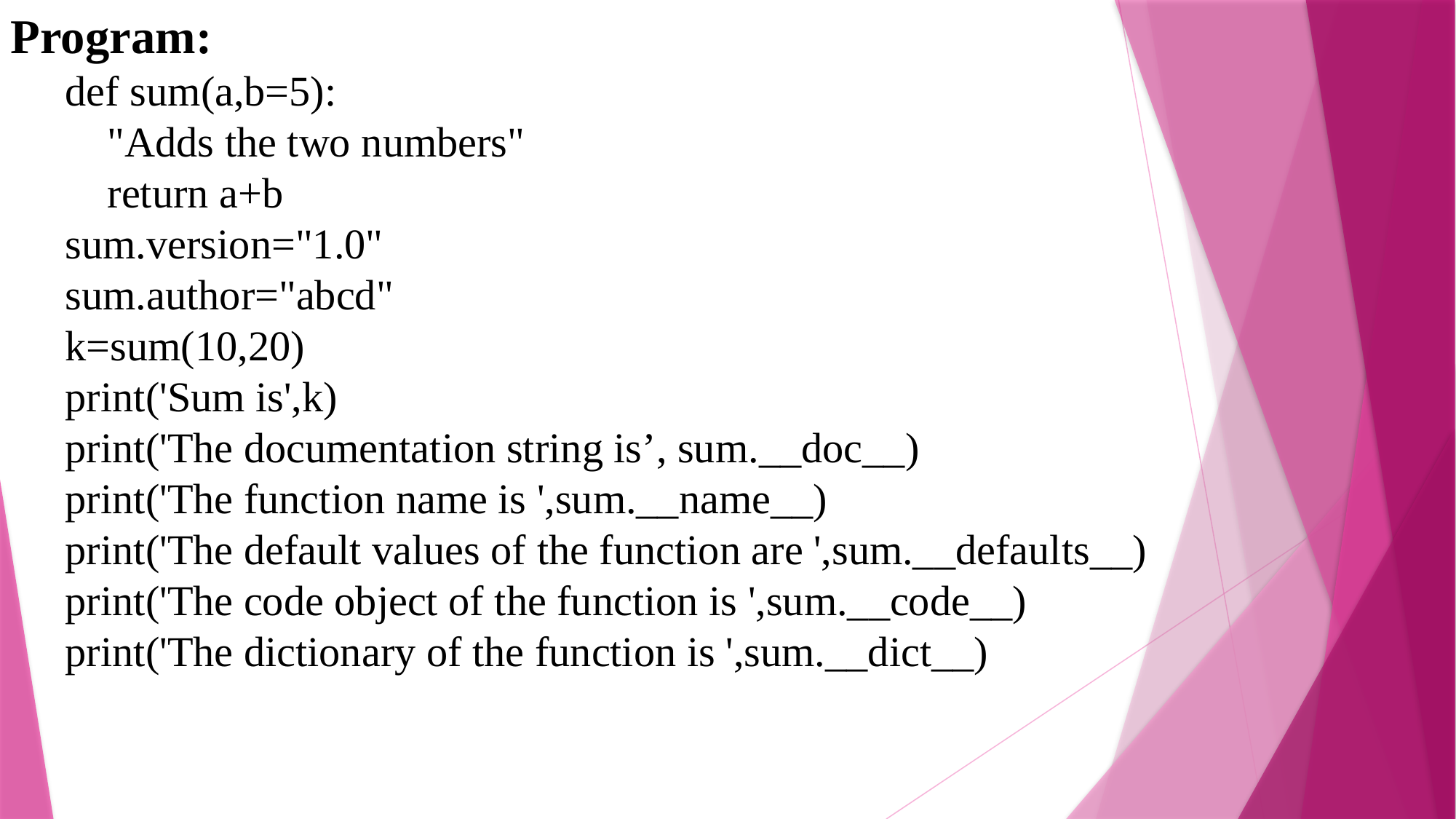

Program:
def sum(a,b=5):
    "Adds the two numbers"
    return a+b
sum.version="1.0"
sum.author="abcd"
k=sum(10,20)
print('Sum is',k)
print('The documentation string is’, sum.__doc__)
print('The function name is ',sum.__name__)
print('The default values of the function are ',sum.__defaults__)
print('The code object of the function is ',sum.__code__)
print('The dictionary of the function is ',sum.__dict__)